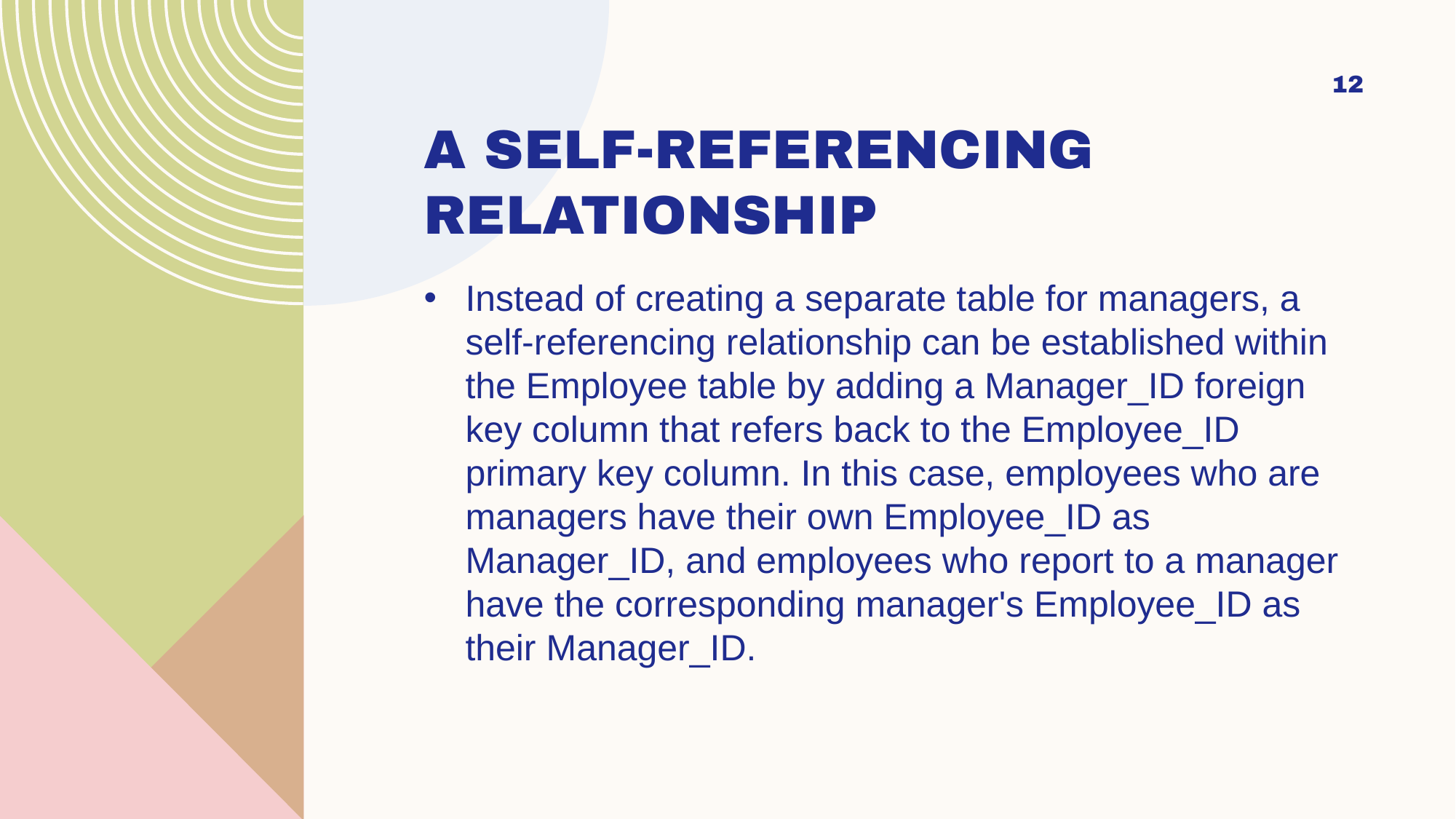

12
# A self-referencing relationship
Instead of creating a separate table for managers, a self-referencing relationship can be established within the Employee table by adding a Manager_ID foreign key column that refers back to the Employee_ID primary key column. In this case, employees who are managers have their own Employee_ID as Manager_ID, and employees who report to a manager have the corresponding manager's Employee_ID as their Manager_ID.